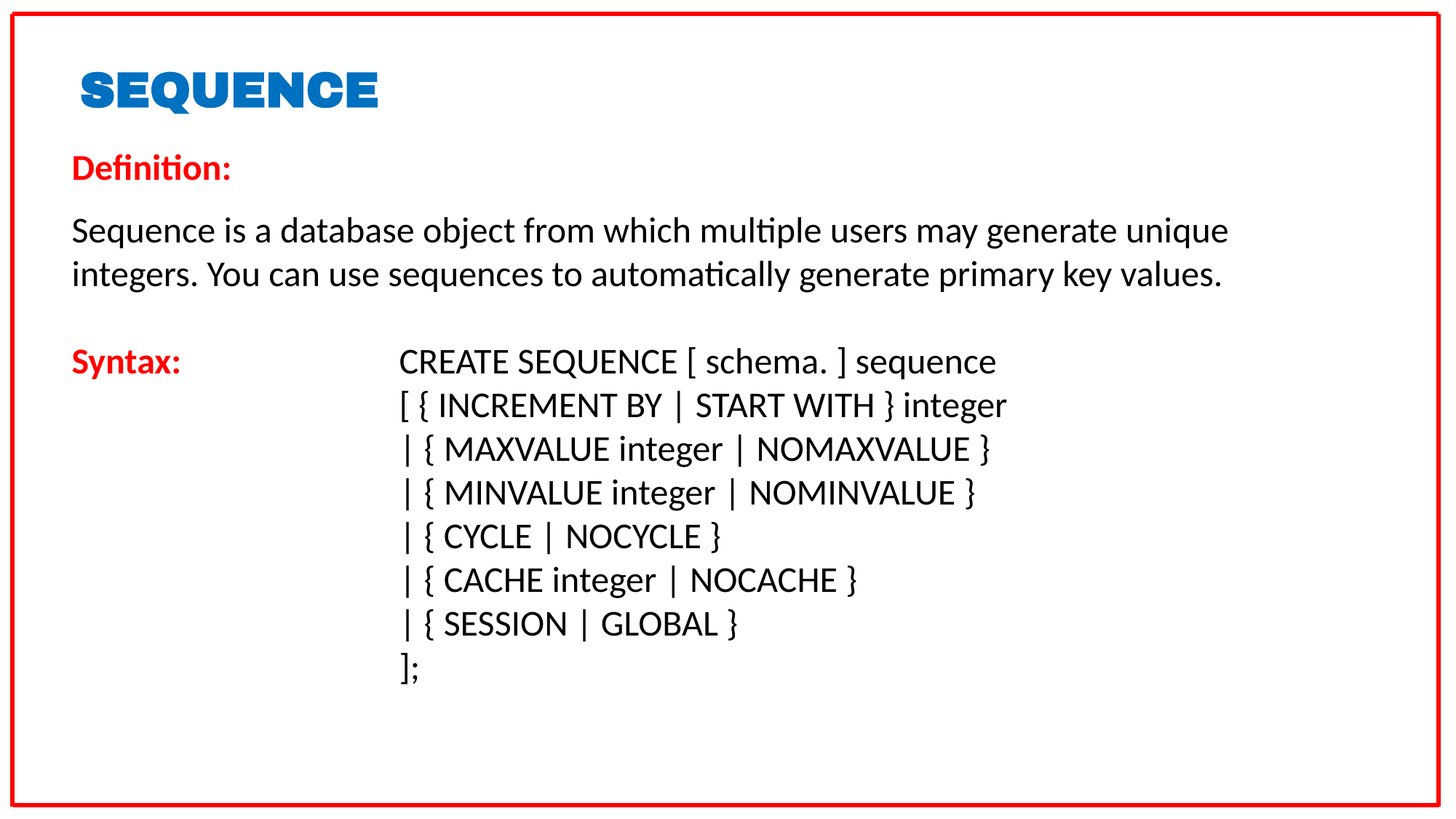

SEQUENCE
Definition:

Sequence is a database object from which multiple users may generate unique integers. You can use sequences to automatically generate primary key values.

Syntax: 		CREATE SEQUENCE [ schema. ] sequence
   			[ { INCREMENT BY | START WITH } integer
   			| { MAXVALUE integer | NOMAXVALUE }
   			| { MINVALUE integer | NOMINVALUE }
   			| { CYCLE | NOCYCLE }
   			| { CACHE integer | NOCACHE }
   			| { SESSION | GLOBAL }
   			];